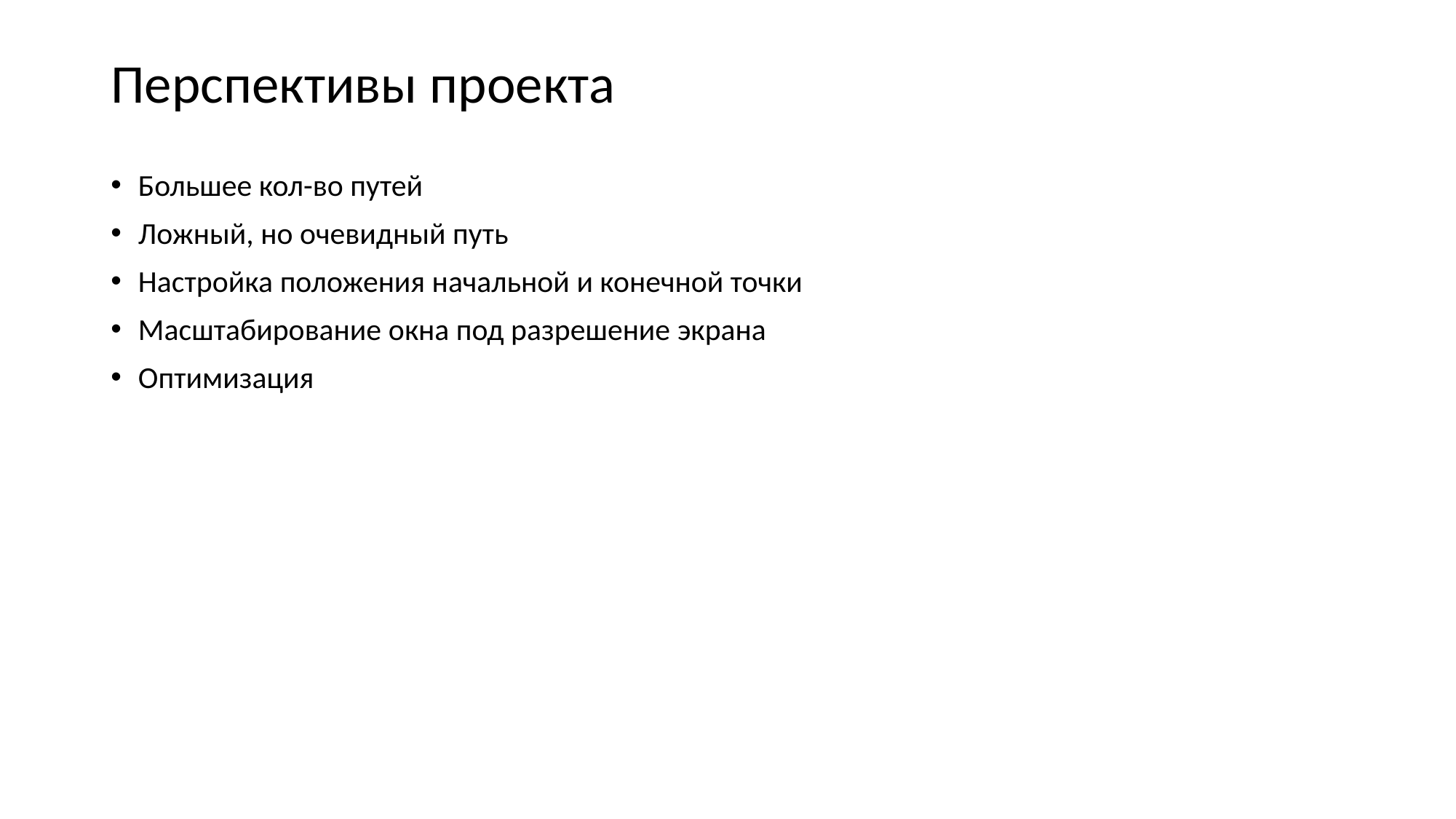

# Перспективы проекта
Большее кол-во путей
Ложный, но очевидный путь
Настройка положения начальной и конечной точки
Масштабирование окна под разрешение экрана
Оптимизация